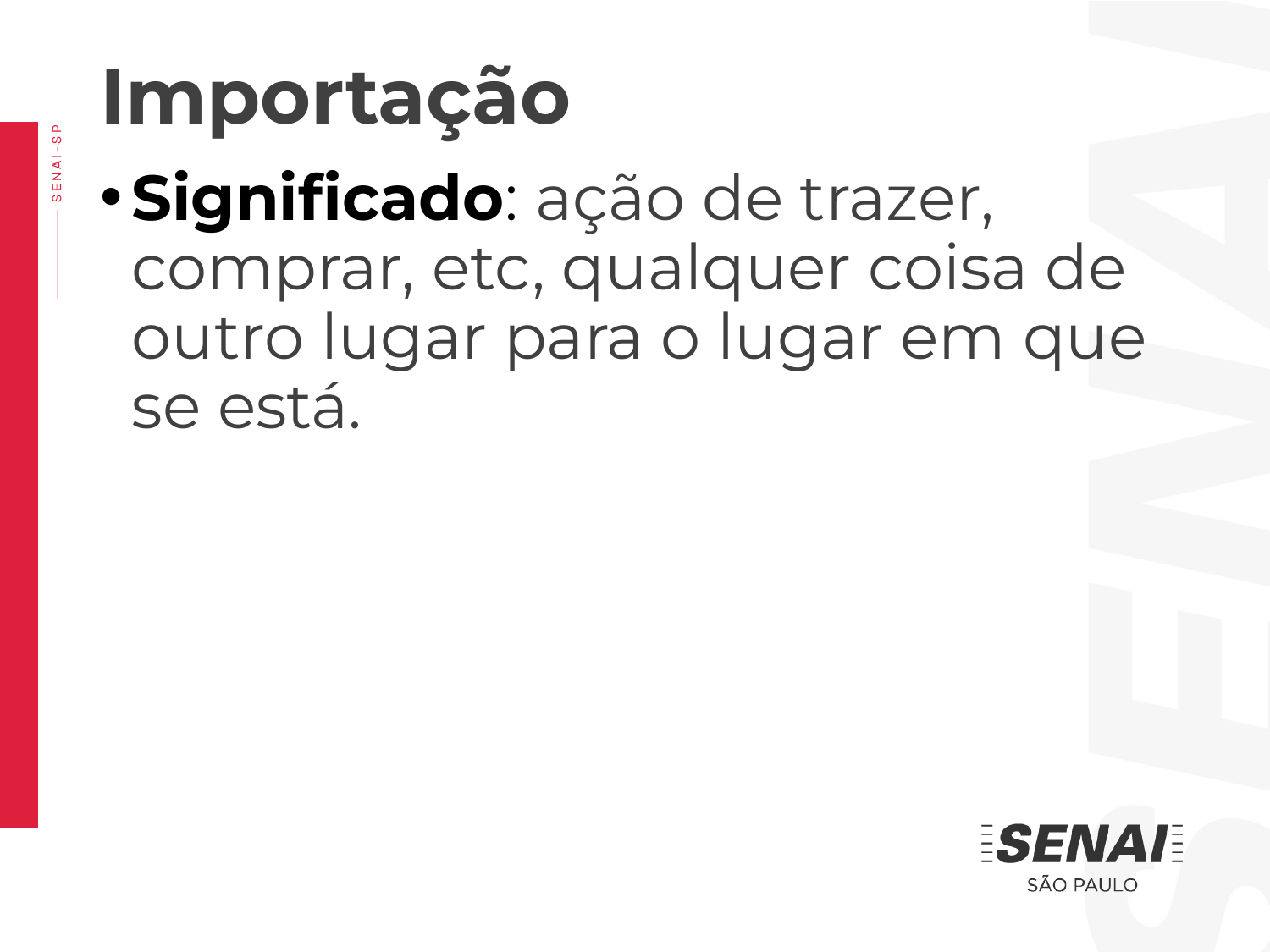

Importação
Significado: ação de trazer, comprar, etc, qualquer coisa de outro lugar para o lugar em que se está.